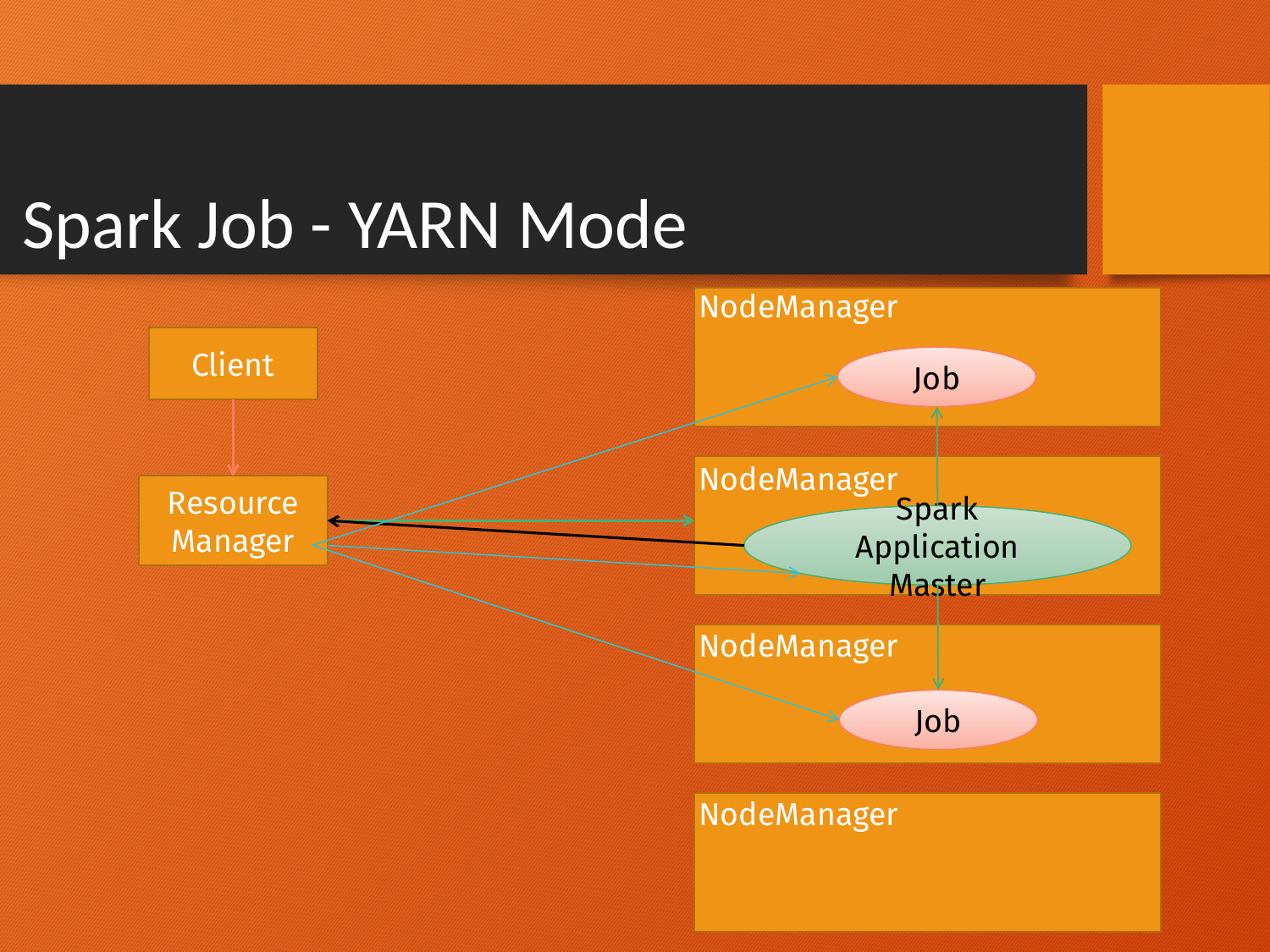

Spark Job - YARN Mode
NodeManager

Client
Job
NodeManager

Resource Manager
Spark Application Master
NodeManager

Job
NodeManager